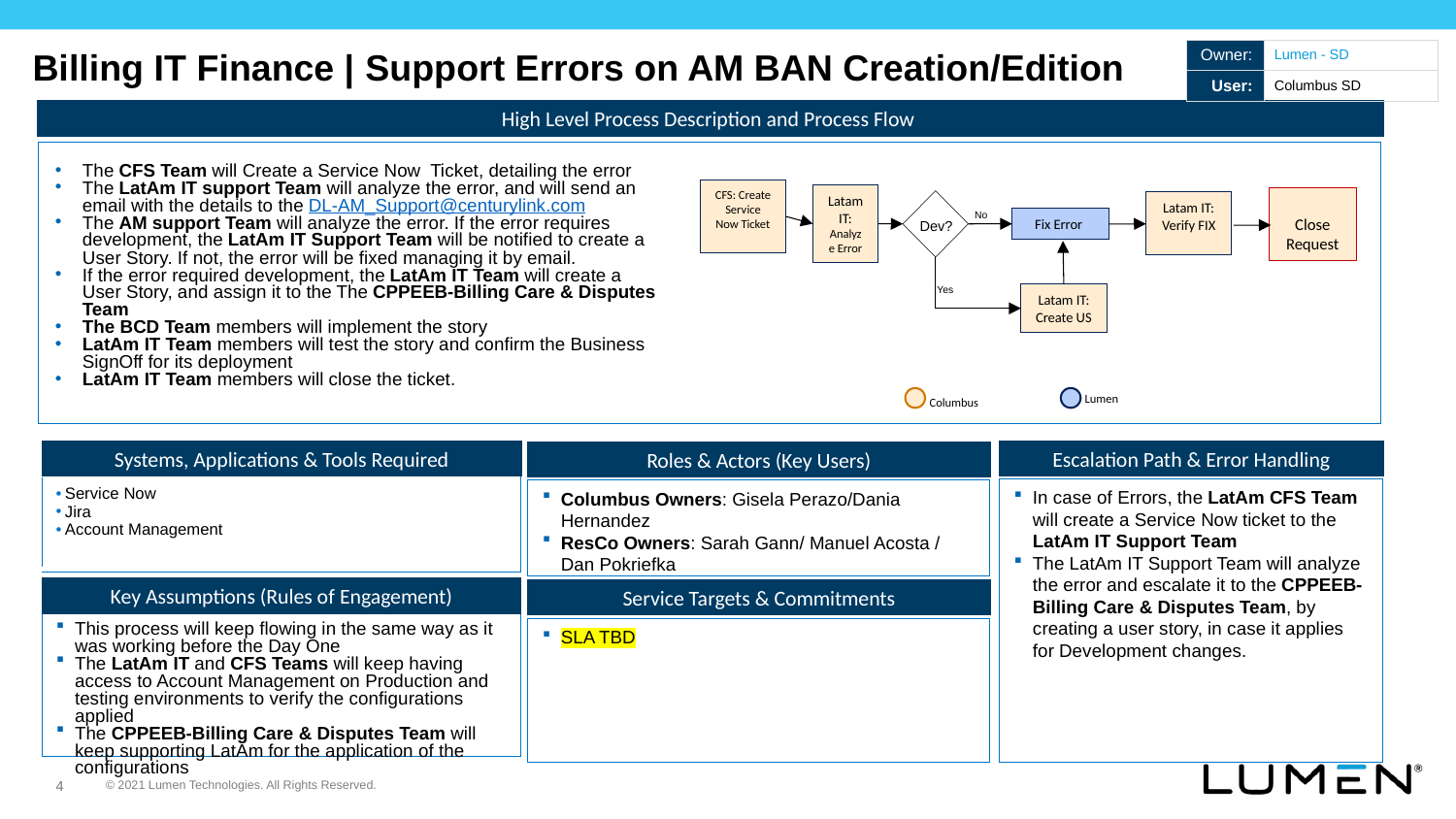

| Owner: | Lumen - SD |
| --- | --- |
| User: | Columbus SD |
Billing IT Finance | Support Errors on AM BAN Creation/Edition

High Level Process Description and Process Flow

The CFS Team will Create a Service Now  Ticket, detailing the error
The LatAm IT support Team will analyze the error, and will send an email with the details to the DL-AM_Support@centurylink.com
The AM support Team will analyze the error. If the error requires development, the LatAm IT Support Team will be notified to create a User Story. If not, the error will be fixed managing it by email.
If the error required development, the LatAm IT Team will create a User Story, and assign it to the The CPPEEB-Billing Care & Disputes Team
The BCD Team members will implement the story
LatAm IT Team members will test the story and confirm the Business SignOff for its deployment
LatAm IT Team members will close the ticket.
CFS: Create Service Now Ticket

LatamIT:
Analyze Error

Close Request

Latam IT: Verify FIX

Dev?
Fix Error
No
Latam IT: Create US
Yes

Lumen
Columbus
Systems, Applications & Tools Required
Escalation Path & Error Handling
Roles & Actors (Key Users)

| Service Now Jira Account Management |  |
| --- | --- |
In case of Errors, the LatAm CFS Team will create a Service Now ticket to the LatAm IT Support Team
The LatAm IT Support Team will analyze the error and escalate it to the CPPEEB-Billing Care & Disputes Team, by creating a user story, in case it applies for Development changes.

Columbus Owners: Gisela Perazo/Dania Hernandez
ResCo Owners: Sarah Gann/ Manuel Acosta / Dan Pokriefka

Key Assumptions (Rules of Engagement)
Service Targets & Commitments
This process will keep flowing in the same way as it was working before the Day One
The LatAm IT and CFS Teams will keep having access to Account Management on Production and testing environments to verify the configurations applied
The CPPEEB-Billing Care & Disputes Team will keep supporting LatAm for the application of the configurations
SLA TBD

4